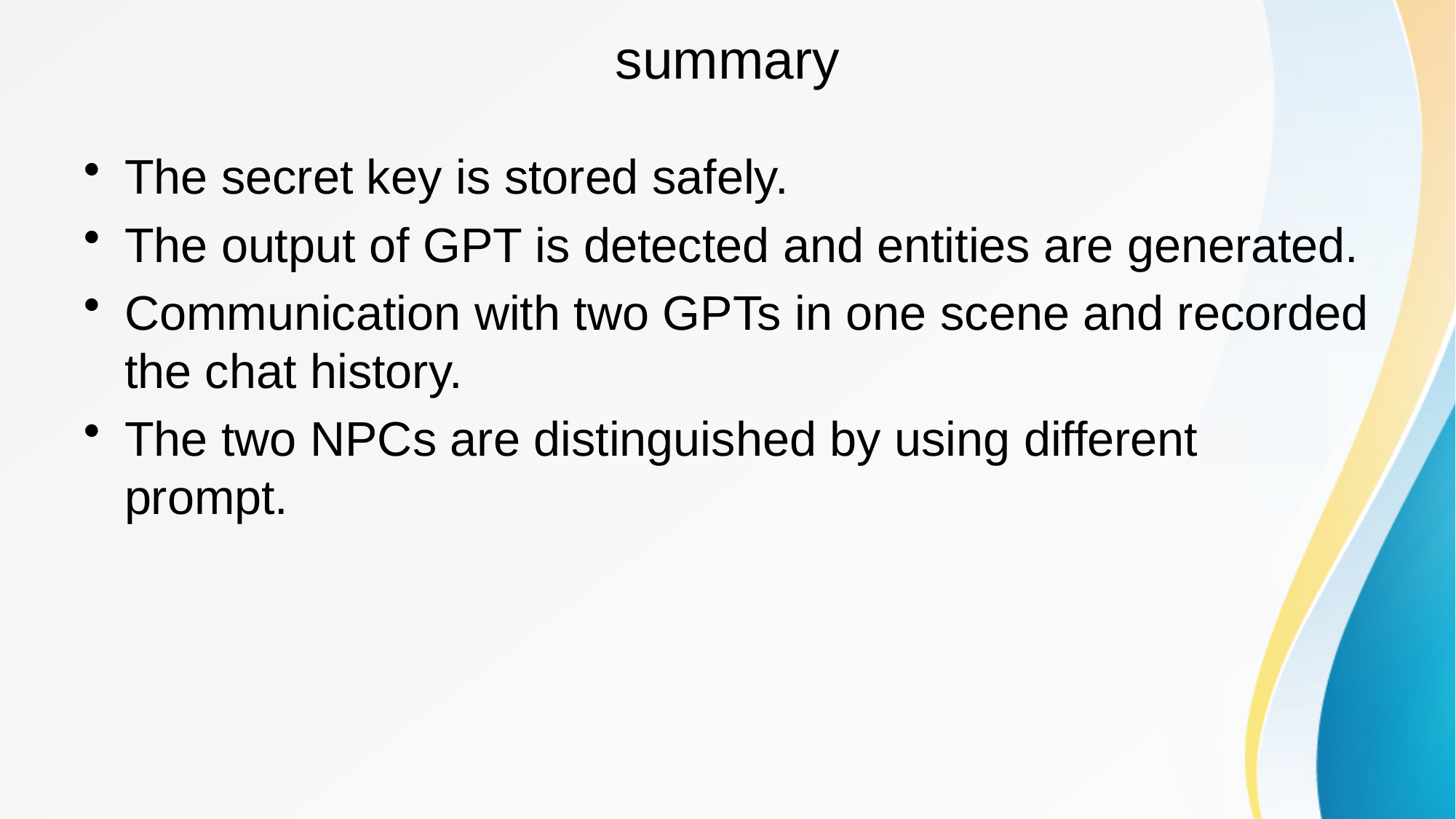

# summary
The secret key is stored safely.
The output of GPT is detected and entities are generated.
Communication with two GPTs in one scene and recorded the chat history.
The two NPCs are distinguished by using different prompt.